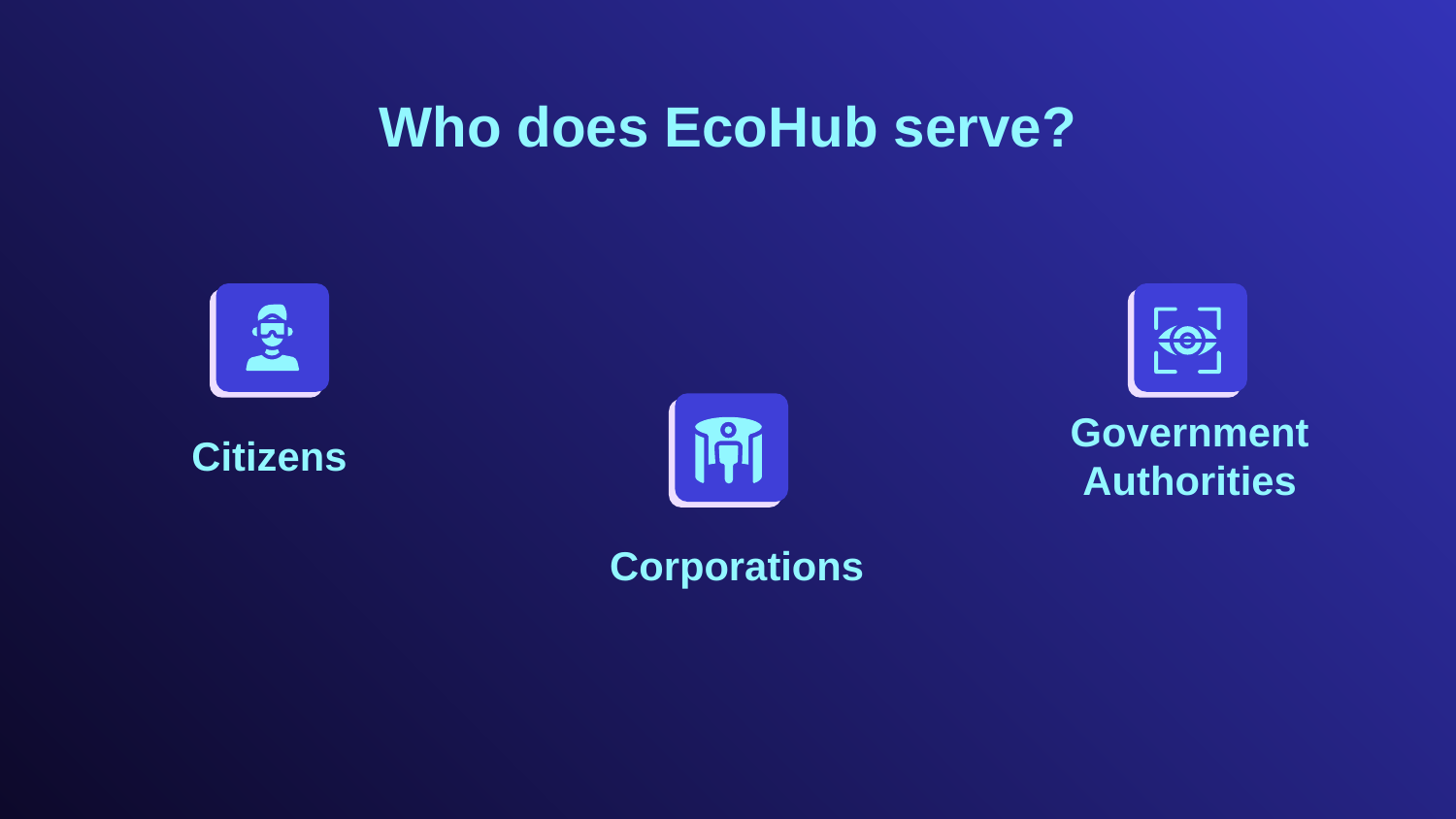

# Who does EcoHub serve?

Citizens
Government Authorities

Corporations